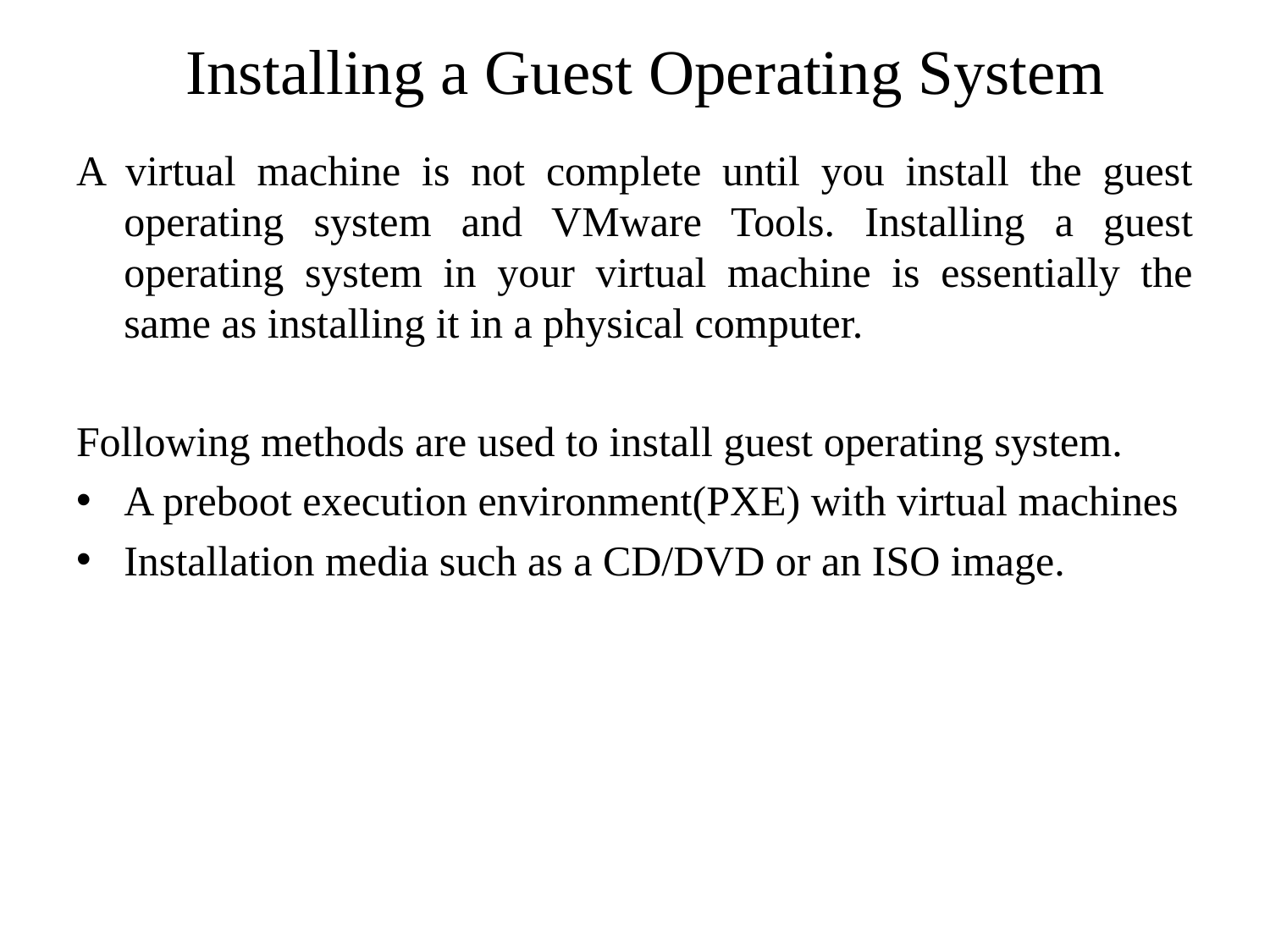

# Installing a Guest Operating System
A virtual machine is not complete until you install the guest operating system and VMware Tools. Installing a guest operating system in your virtual machine is essentially the same as installing it in a physical computer.

Following methods are used to install guest operating system.
A preboot execution environment(PXE) with virtual machines
Installation media such as a CD/DVD or an ISO image.